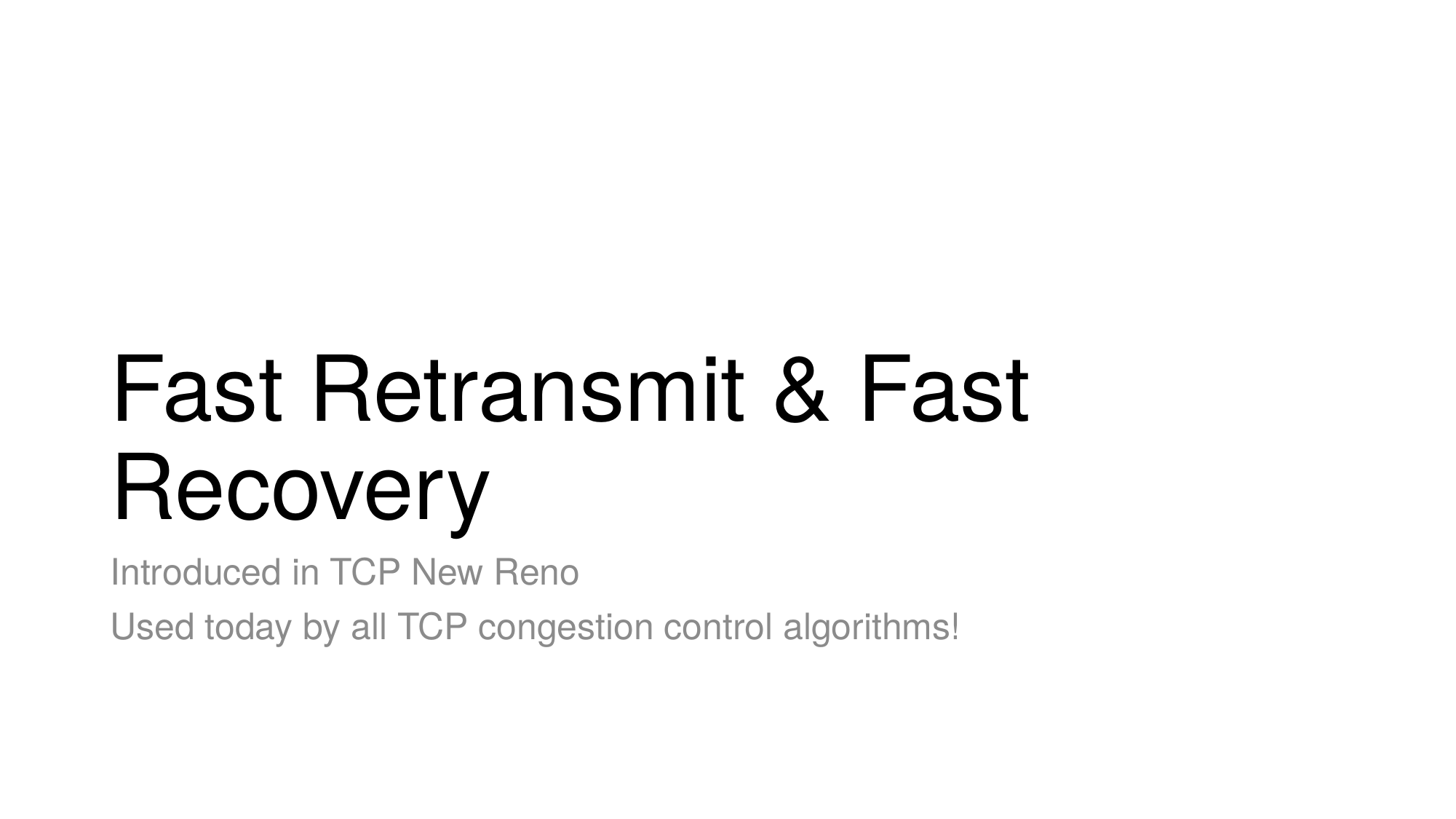

# Fast Retransmit & Fast Recovery
Introduced in TCP New Reno
Used today by all TCP congestion control algorithms!